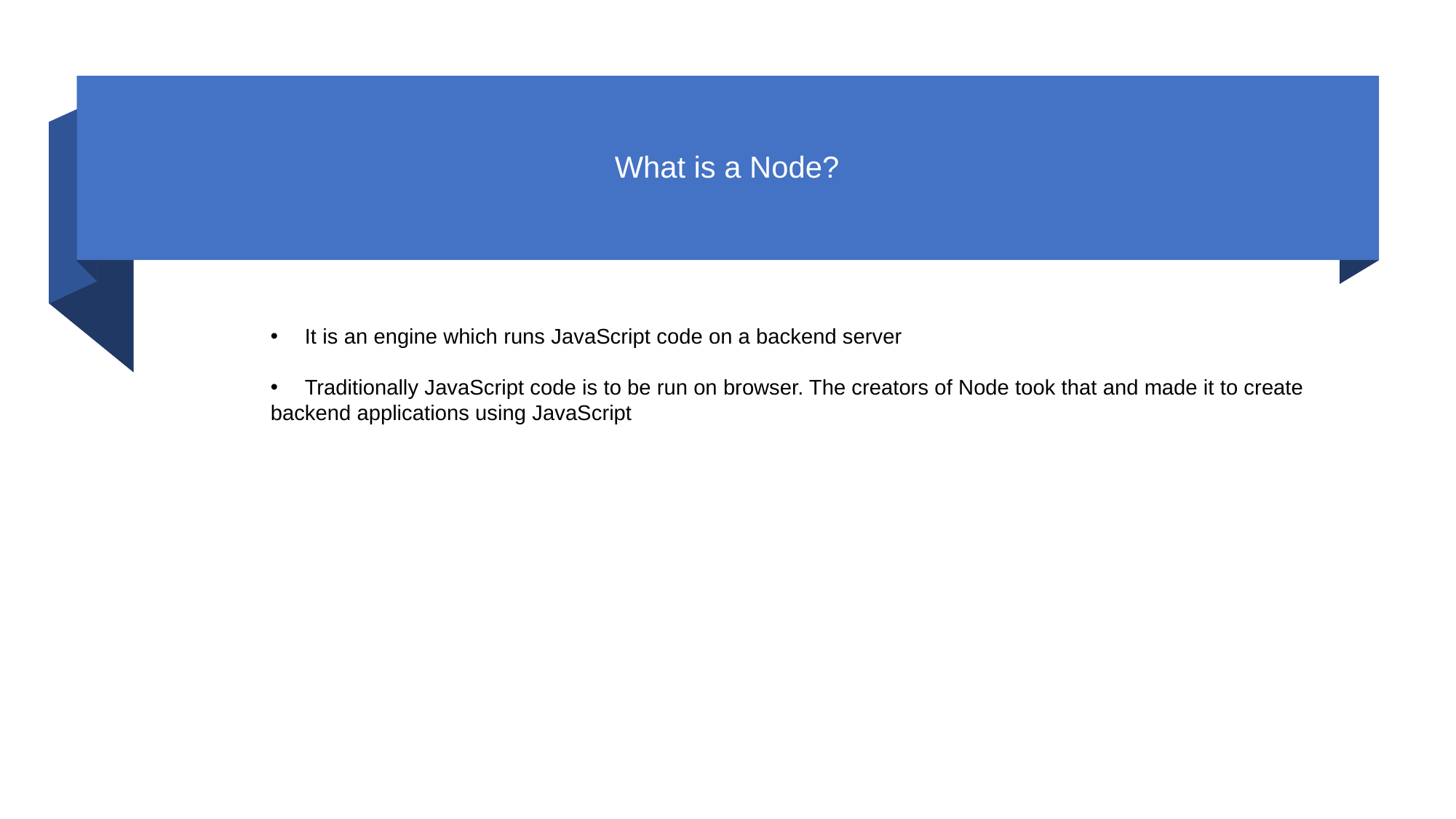

What is a Node?

It is an engine which runs JavaScript code on a backend server

Traditionally JavaScript code is to be run on browser. The creators of Node took that and made it to create
backend applications using JavaScript